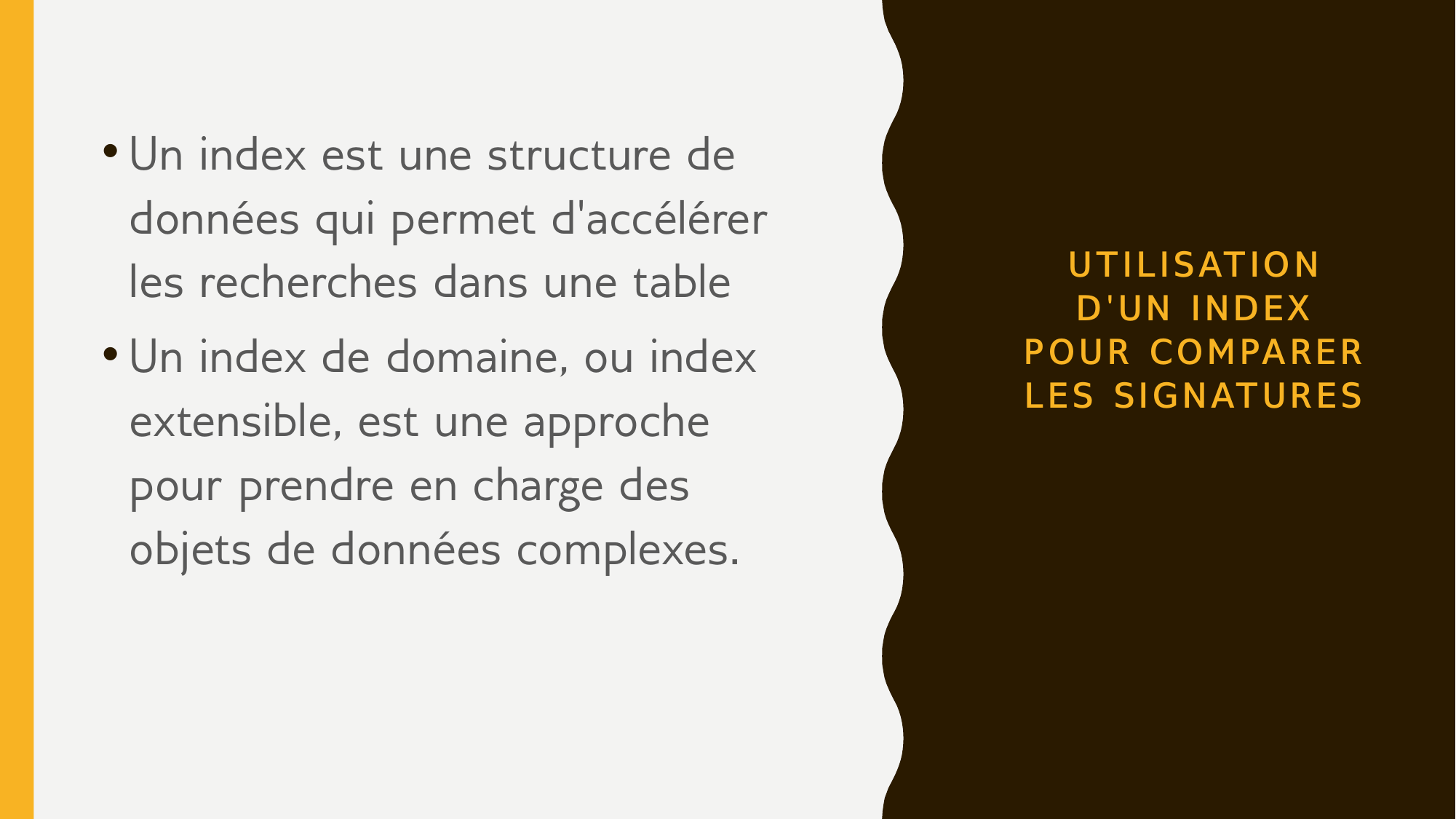

Un index est une structure de données qui permet d'accélérer les recherches dans une table
Un index de domaine, ou index extensible, est une approche pour prendre en charge des objets de données complexes.
# Utilisation d'un index pour comparer les signatures